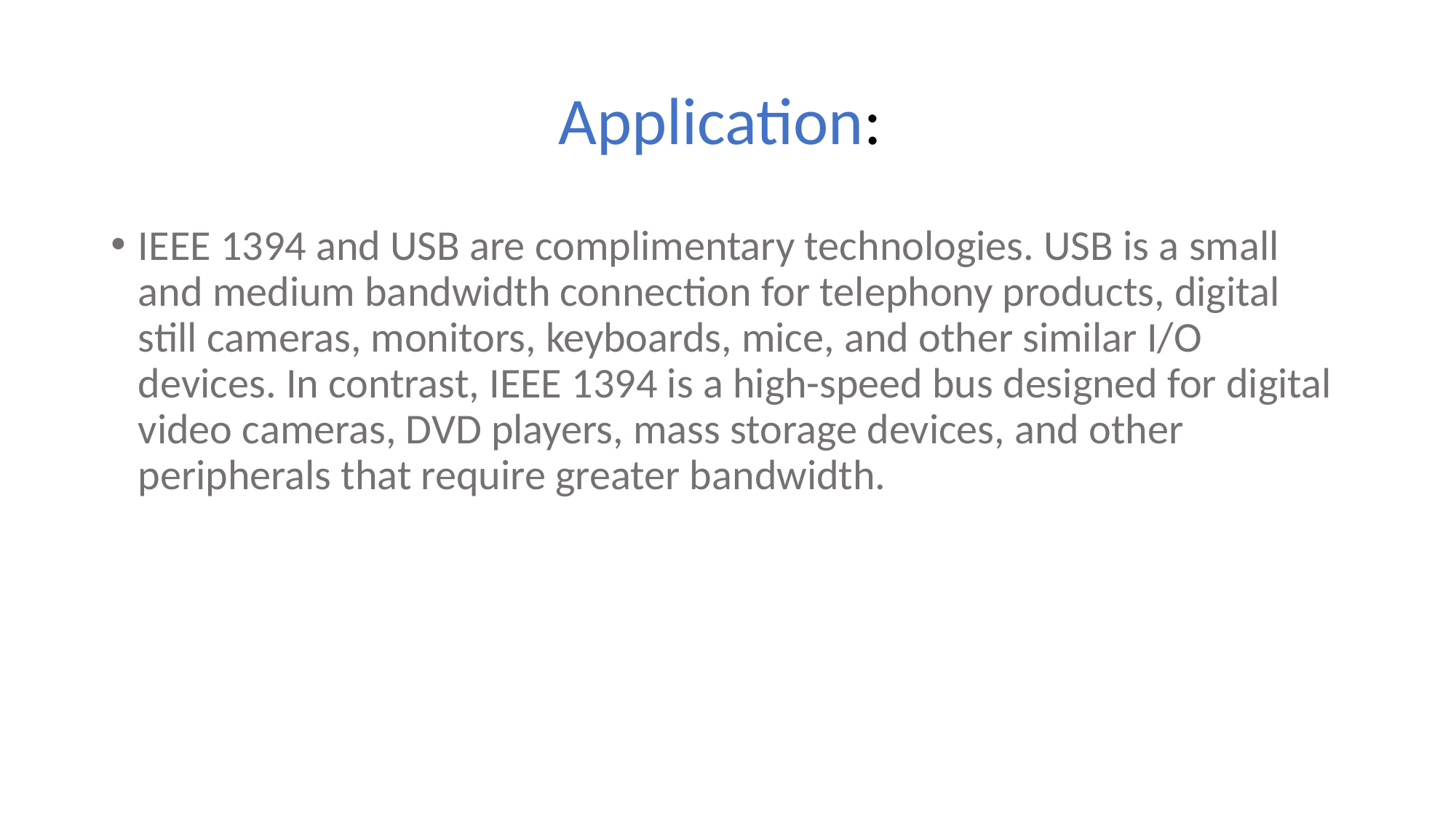

# Application:
IEEE 1394 and USB are complimentary technologies. USB is a small and medium bandwidth connection for telephony products, digital still cameras, monitors, keyboards, mice, and other similar I/O devices. In contrast, IEEE 1394 is a high-speed bus designed for digital video cameras, DVD players, mass storage devices, and other peripherals that require greater bandwidth.